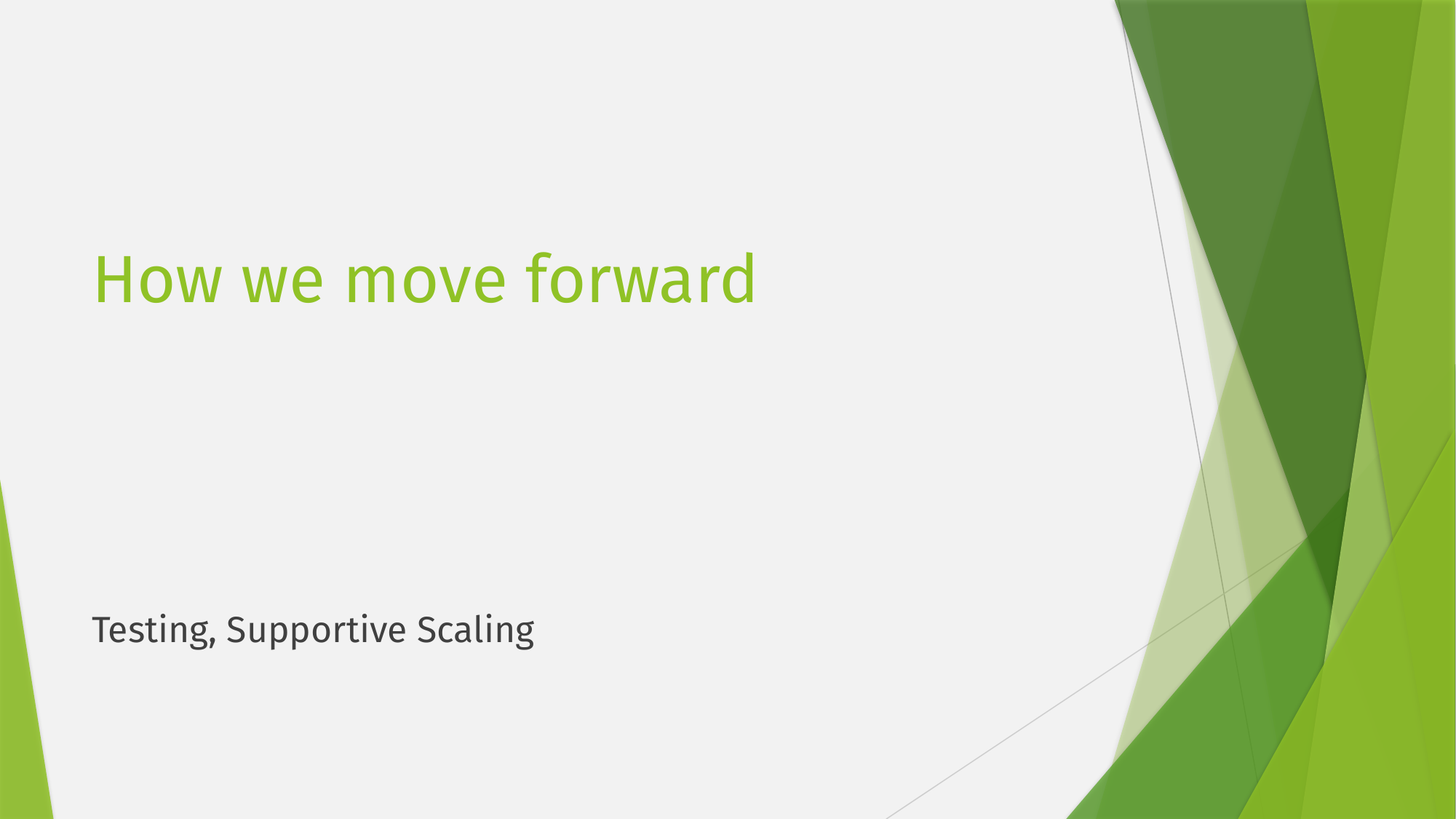

# How we move forward
Testing, Supportive Scaling